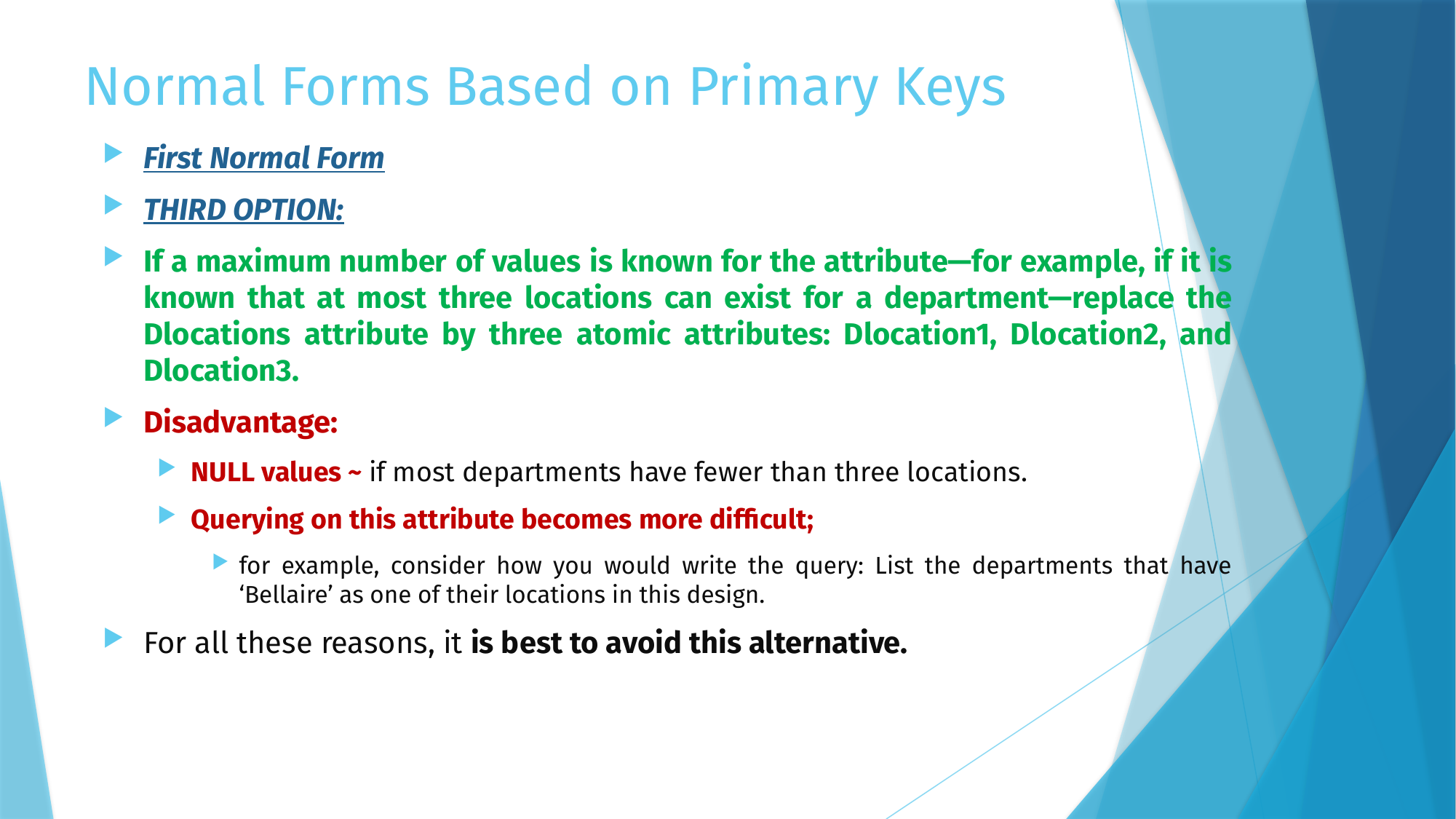

# Normal Forms Based on Primary Keys
First Normal Form
THIRD OPTION:
If a maximum number of values is known for the attribute—for example, if it is known that at most three locations can exist for a department—replace the Dlocations attribute by three atomic attributes: Dlocation1, Dlocation2, and Dlocation3.
Disadvantage:
NULL values ~ if most departments have fewer than three locations.
Querying on this attribute becomes more difficult;
for example, consider how you would write the query: List the departments that have ‘Bellaire’ as one of their locations in this design.
For all these reasons, it is best to avoid this alternative.